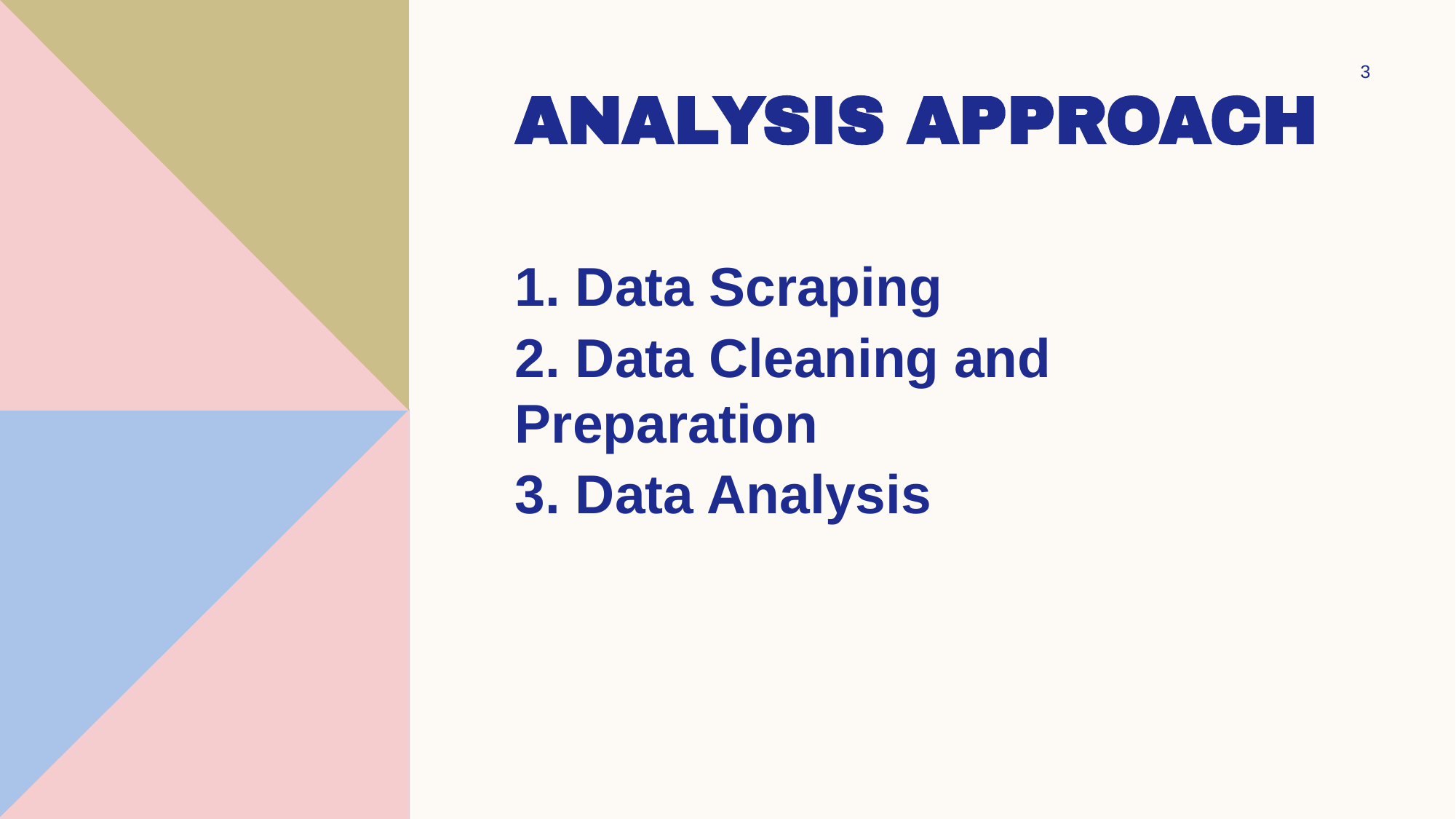

3
# Analysis Approach
1. Data Scraping
2. Data Cleaning and Preparation
3. Data Analysis